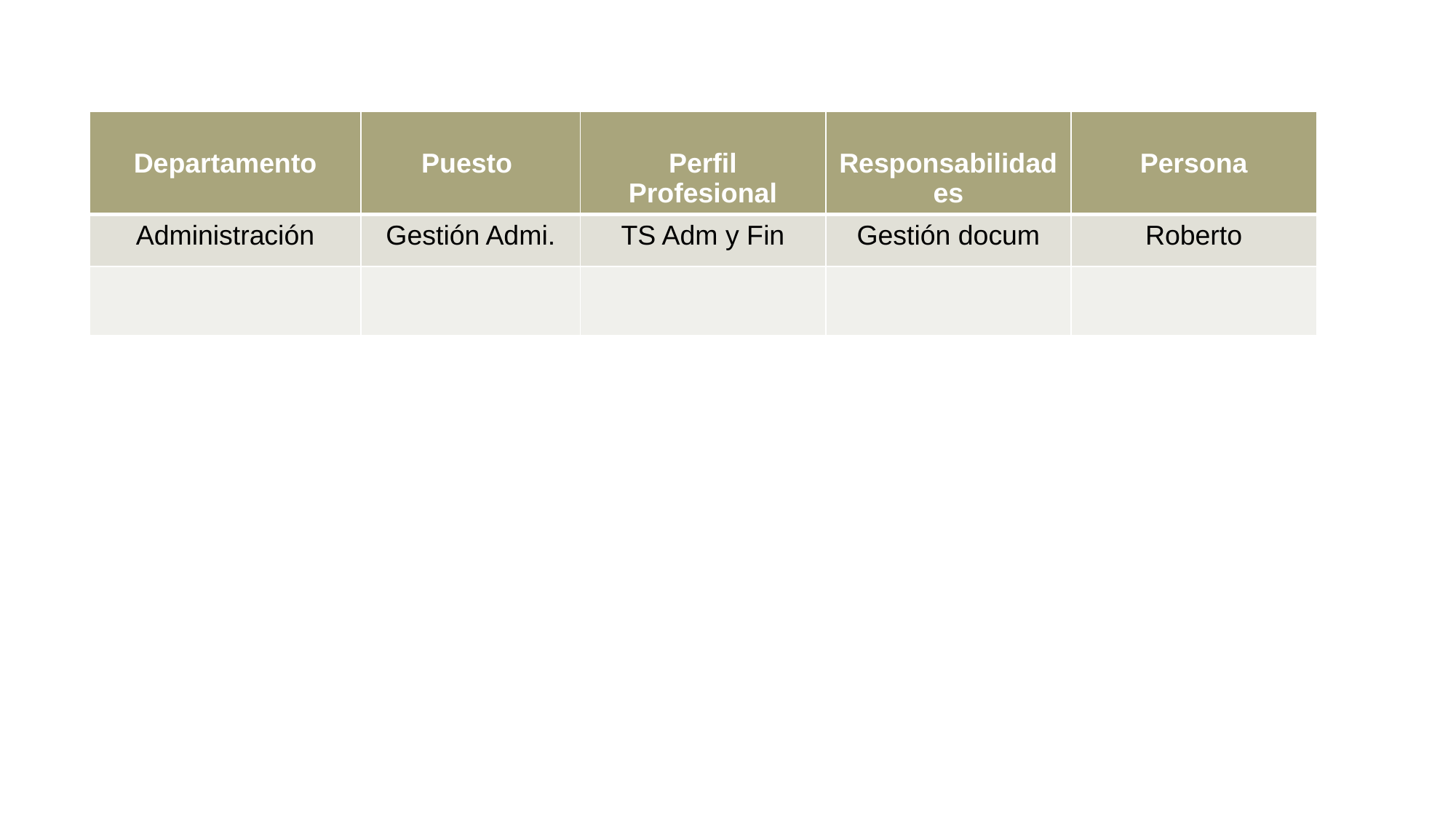

| Departamento | Puesto | Perfil Profesional | Responsabilidades | Persona |
| --- | --- | --- | --- | --- |
| Administración | Gestión Admi. | TS Adm y Fin | Gestión docum | Roberto |
|  |  |  |  |  |